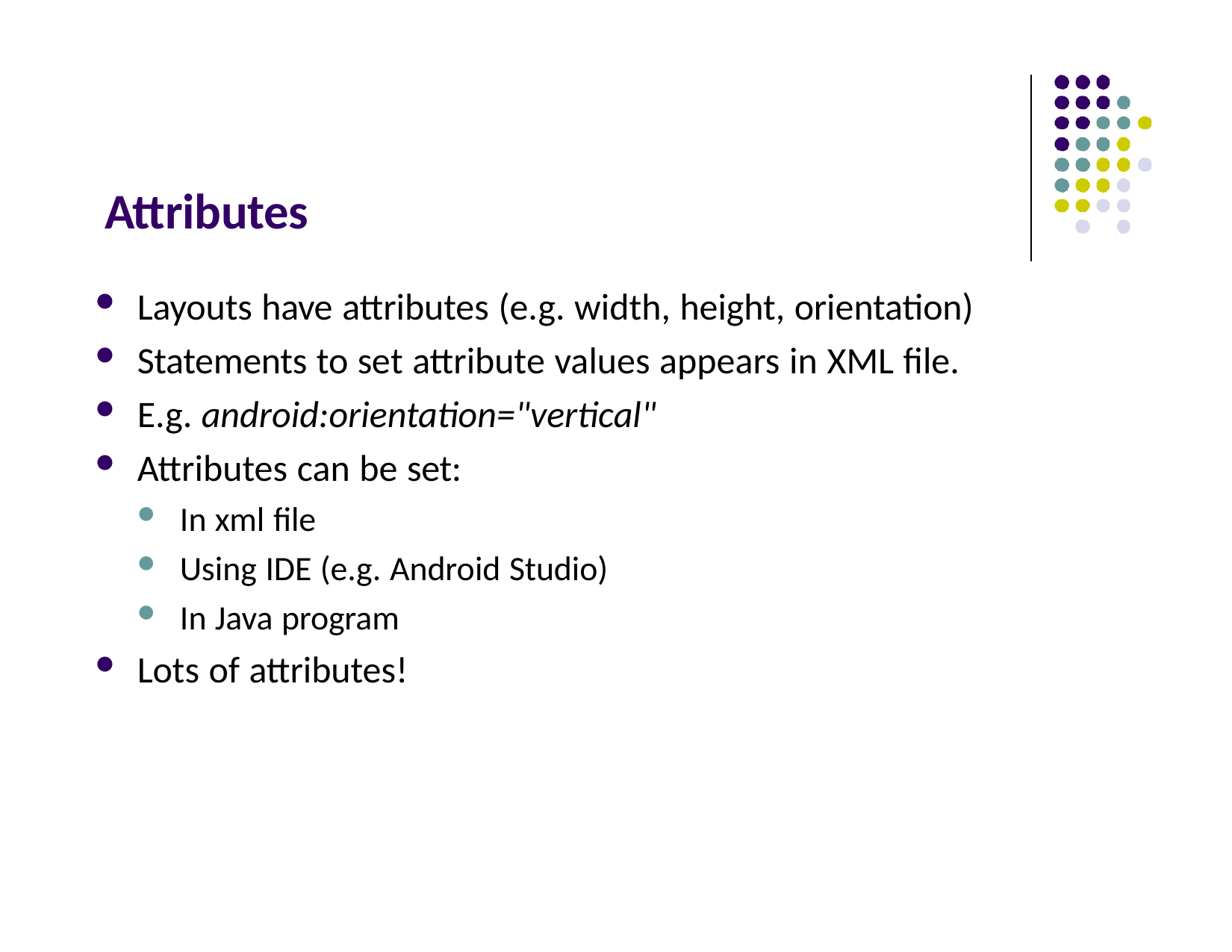

Attributes
Layouts have attributes (e.g. width, height, orientation)
Statements to set attribute values appears in XML file.
E.g. android:orientation="vertical"
Attributes can be set:
In xml file
Using IDE (e.g. Android Studio)
In Java program
Lots of attributes!